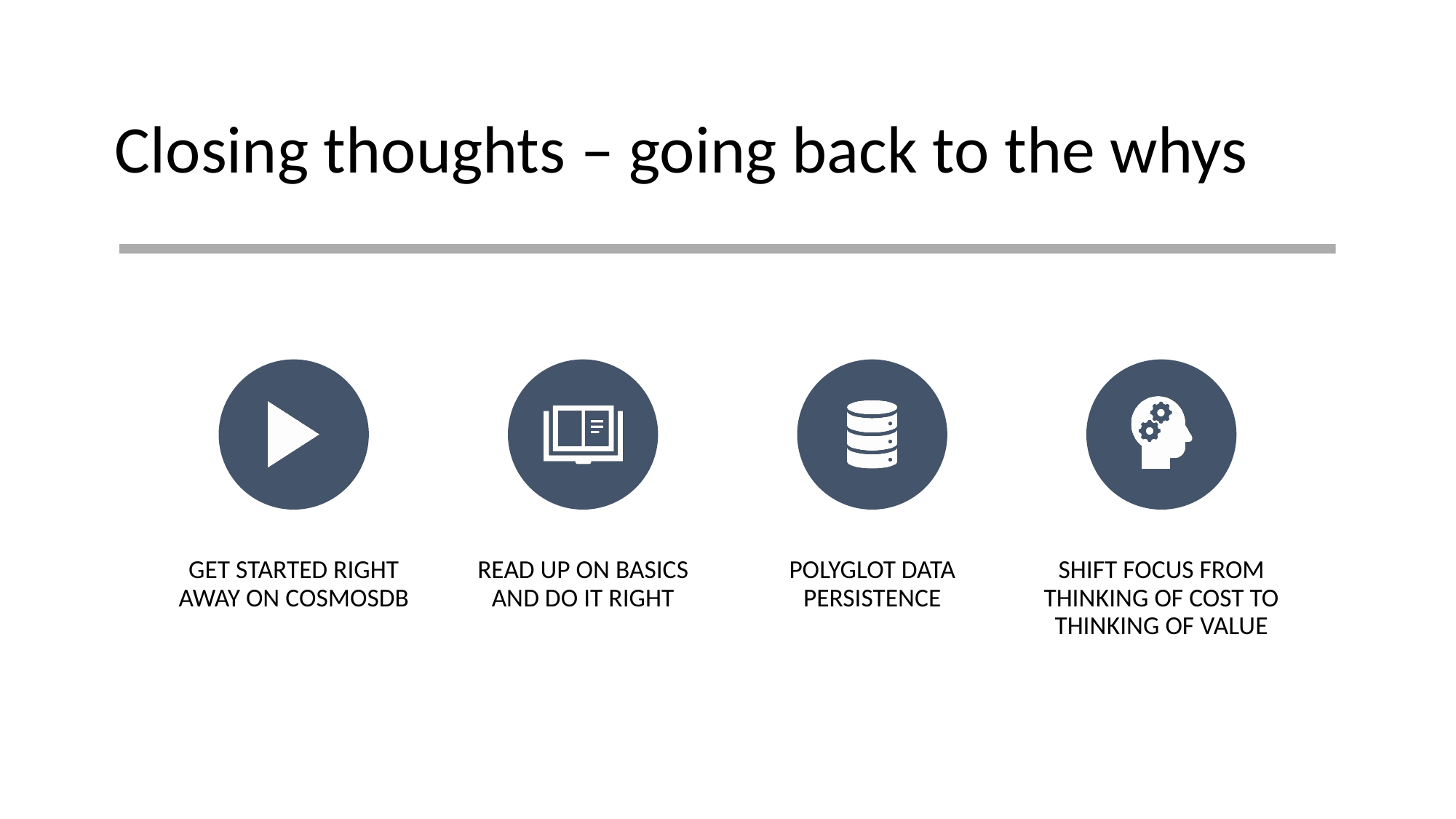

# Closing thoughts – going back to the whys

Get started right away on CosmosDB
Read up on basics and do it right
Polyglot data persistence
Shift focus from thinking of cost to thinking of value